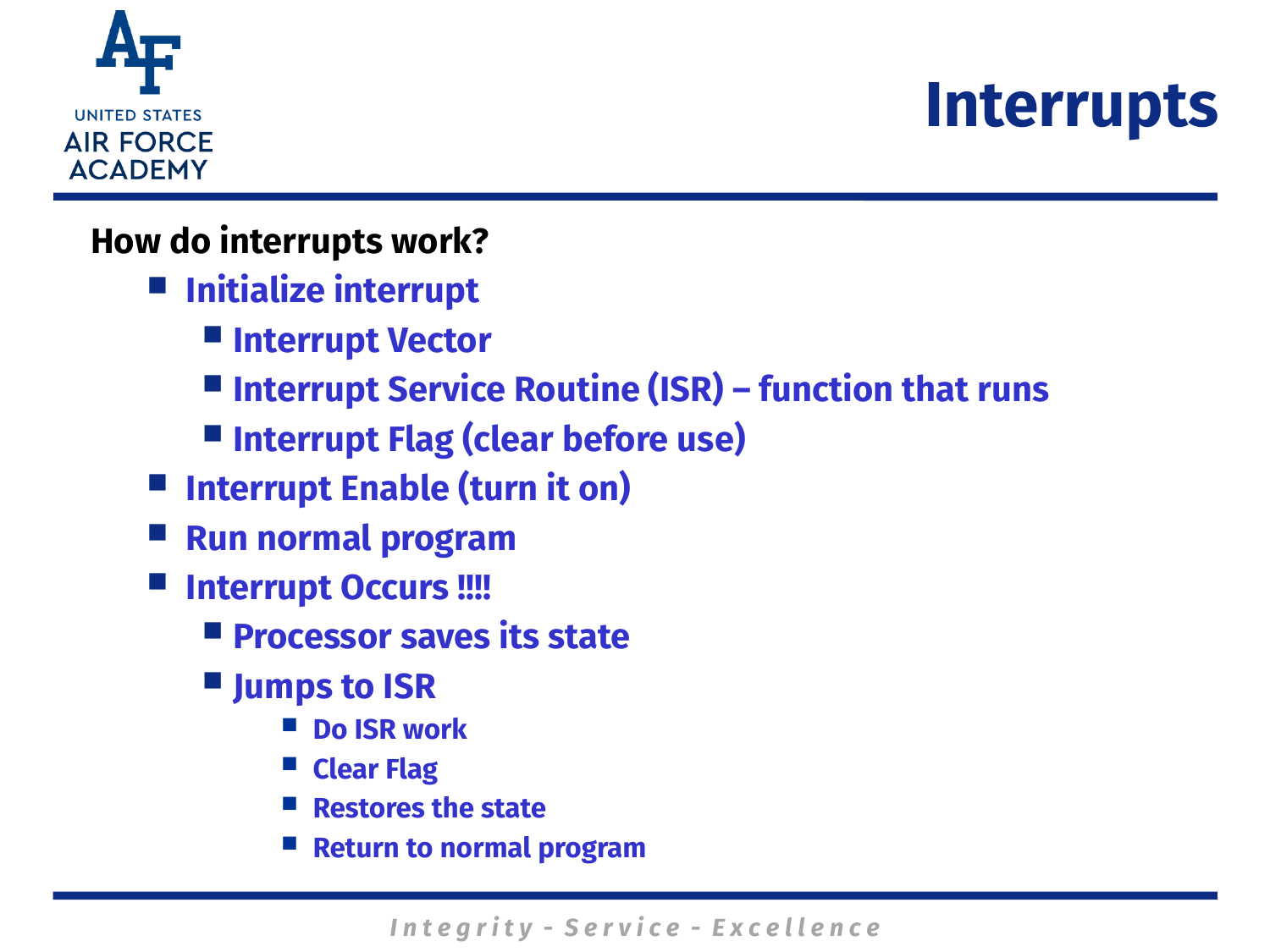

# Interrupts
How do interrupts work?
Initialize interrupt
Interrupt Vector
Interrupt Service Routine (ISR) – function that runs
Interrupt Flag (clear before use)
Interrupt Enable (turn it on)
Run normal program
Interrupt Occurs !!!!
Processor saves its state
Jumps to ISR
Do ISR work
Clear Flag
Restores the state
Return to normal program